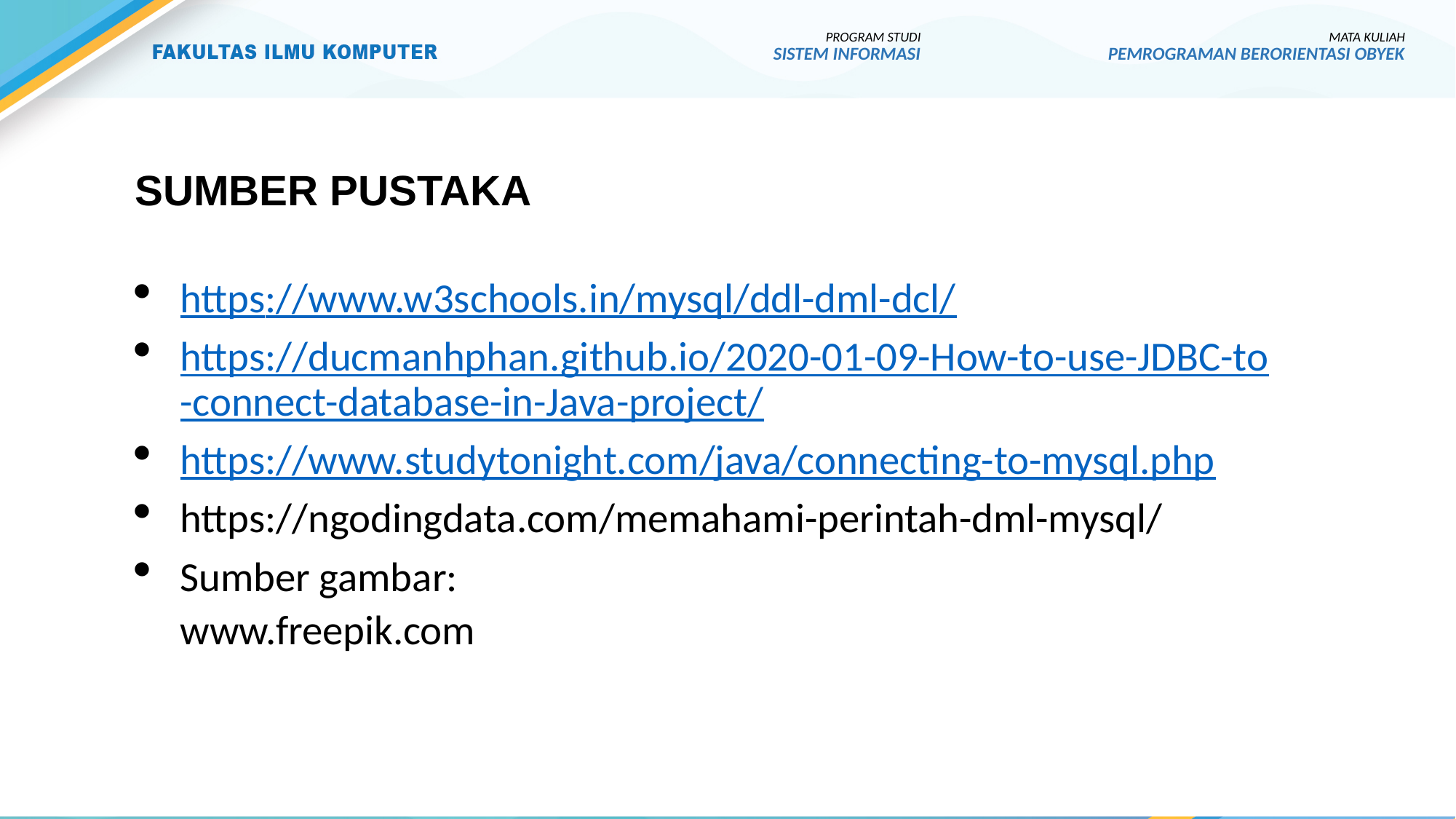

PROGRAM STUDI
SISTEM INFORMASI
MATA KULIAH
PEMROGRAMAN BERORIENTASI OBYEK
# SUMBER PUSTAKA
https://www.w3schools.in/mysql/ddl-dml-dcl/
https://ducmanhphan.github.io/2020-01-09-How-to-use-JDBC-to-connect-database-in-Java-project/
https://www.studytonight.com/java/connecting-to-mysql.php
https://ngodingdata.com/memahami-perintah-dml-mysql/
Sumber gambar:
www.freepik.com